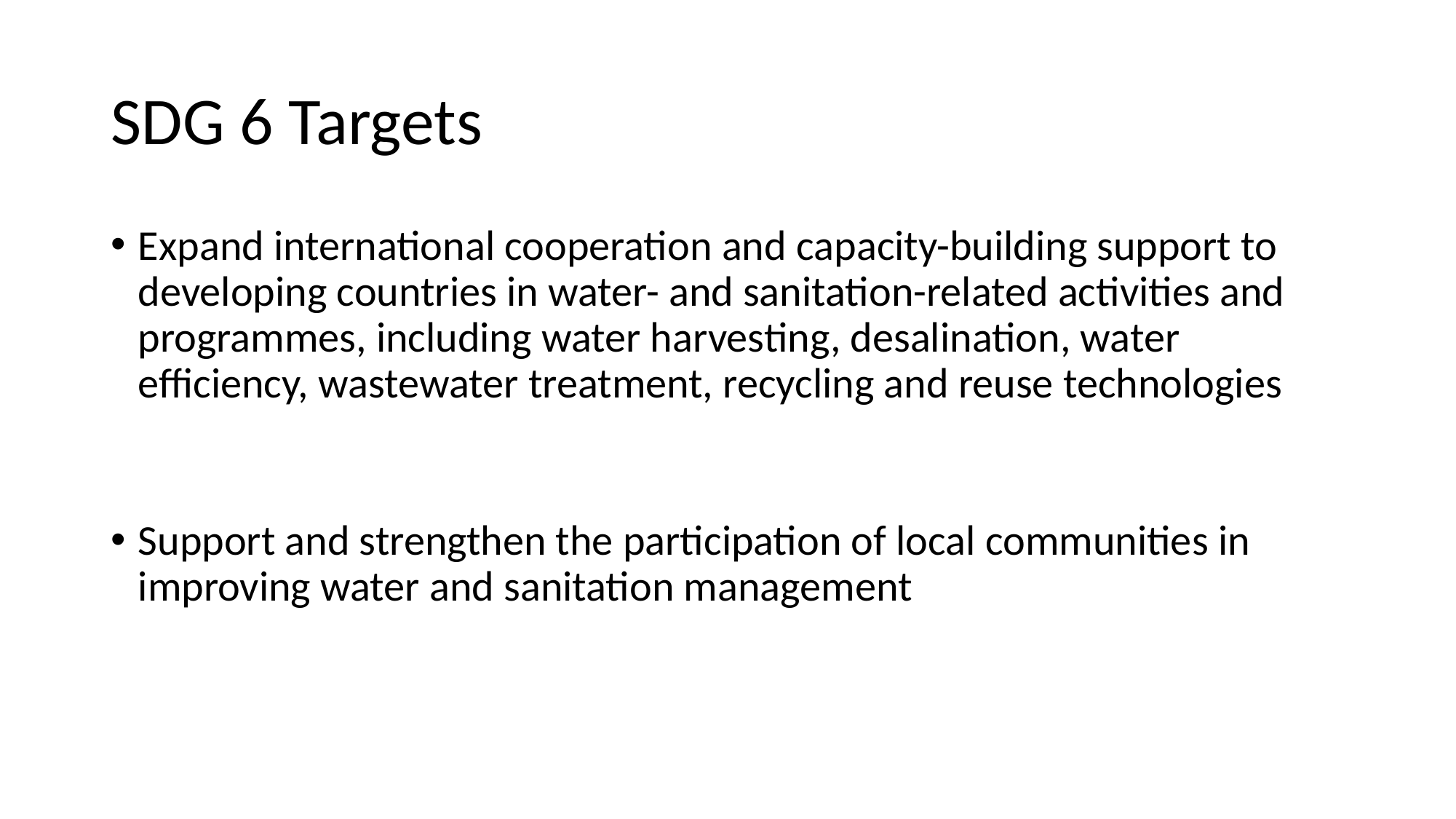

# SDG 6 Targets
Expand international cooperation and capacity-building support to developing countries in water- and sanitation-related activities and programmes, including water harvesting, desalination, water efficiency, wastewater treatment, recycling and reuse technologies
Support and strengthen the participation of local communities in improving water and sanitation management